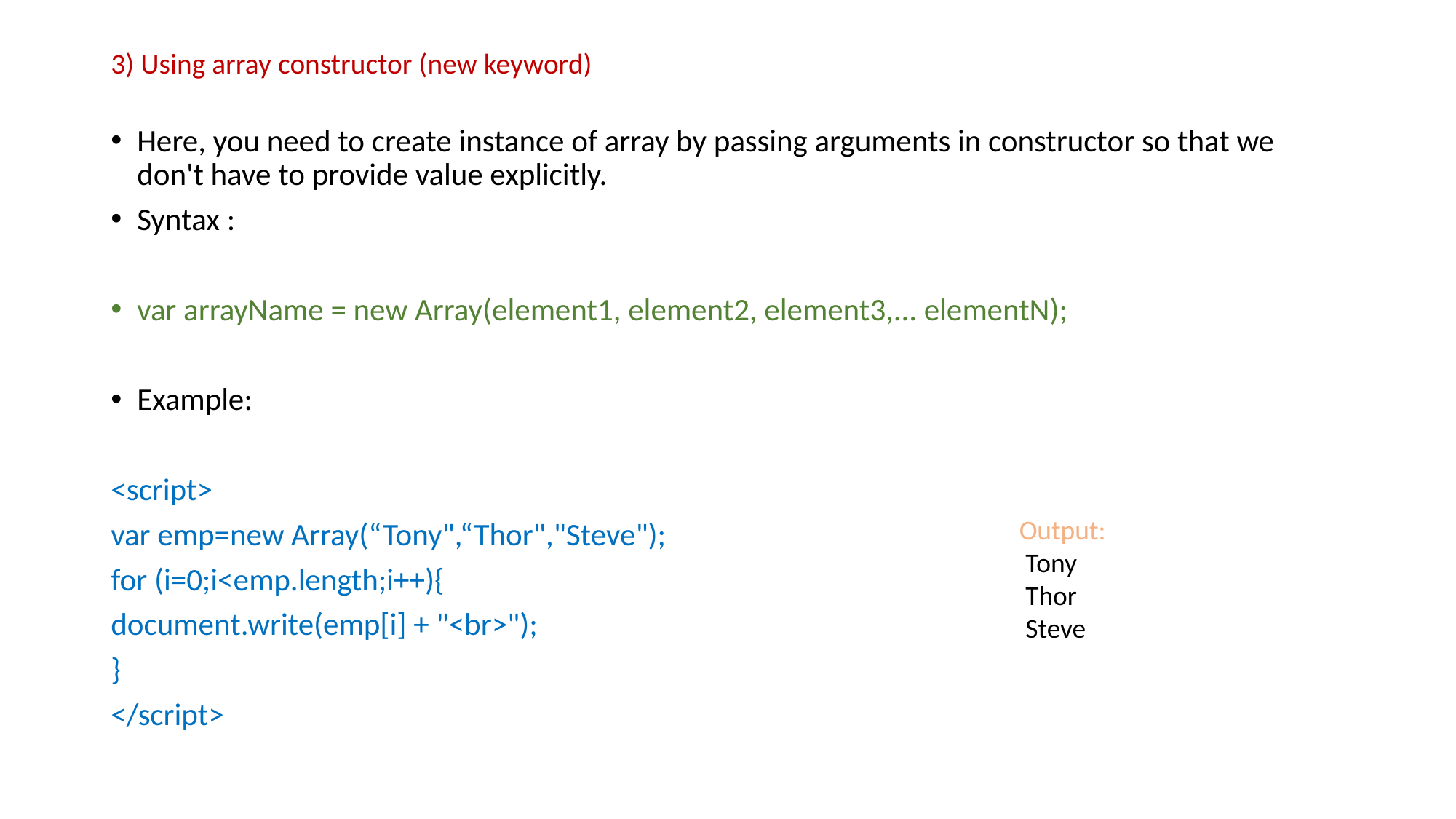

# 3) Using array constructor (new keyword)
Here, you need to create instance of array by passing arguments in constructor so that we don't have to provide value explicitly.
Syntax :

var arrayName = new Array(element1, element2, element3,... elementN);

Example:

<script>
var emp=new Array(“Tony",“Thor","Steve");
for (i=0;i<emp.length;i++){
document.write(emp[i] + "<br>");
}
</script>
Output:
 Tony
 Thor
 Steve